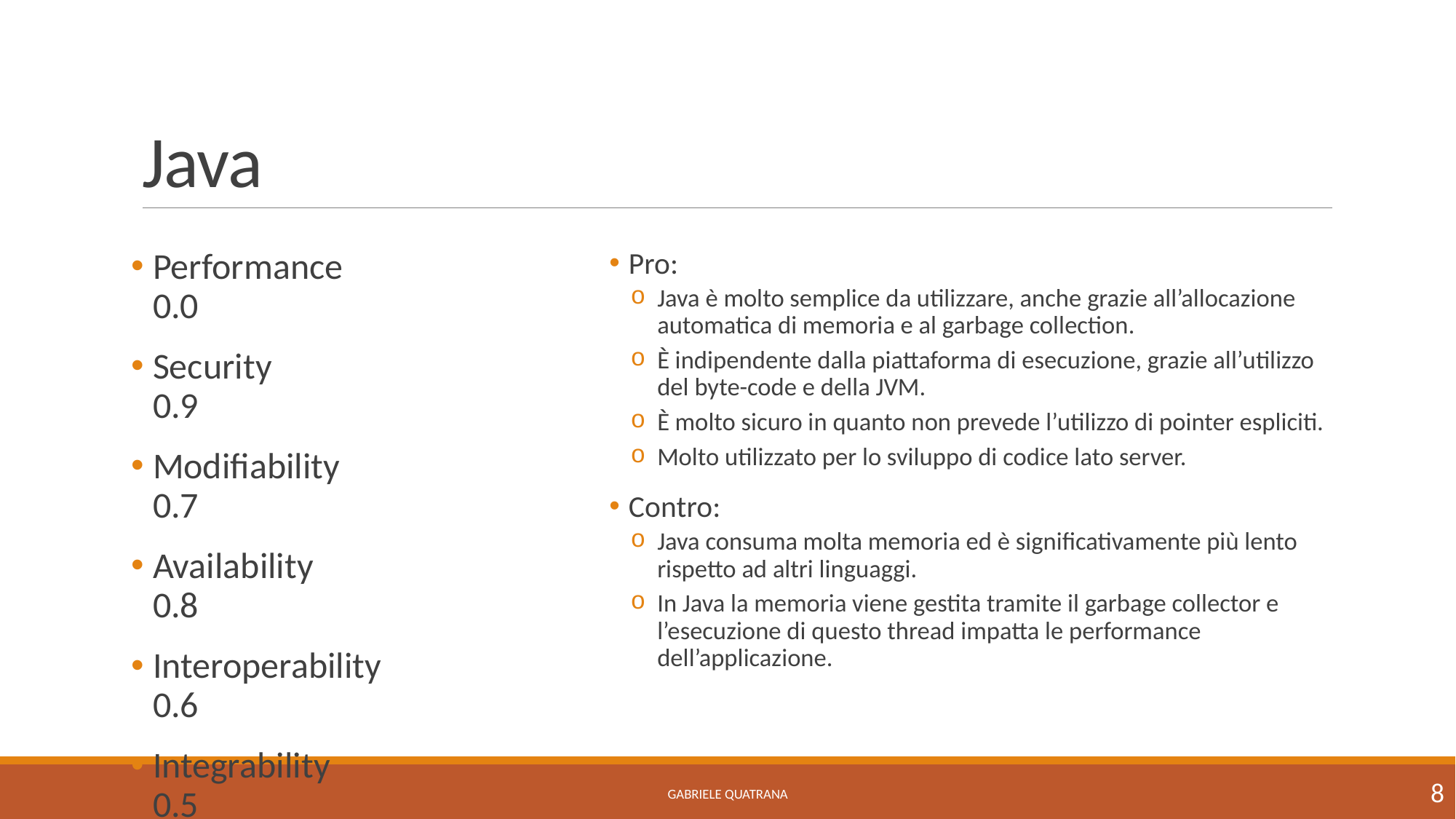

# Java
Performance		0.0
Security		0.9
Modifiability		0.7
Availability		0.8
Interoperability	0.6
Integrability		0.5
Pro:
Java è molto semplice da utilizzare, anche grazie all’allocazione automatica di memoria e al garbage collection.
È indipendente dalla piattaforma di esecuzione, grazie all’utilizzo del byte-code e della JVM.
È molto sicuro in quanto non prevede l’utilizzo di pointer espliciti.
Molto utilizzato per lo sviluppo di codice lato server.
Contro:
Java consuma molta memoria ed è significativamente più lento rispetto ad altri linguaggi.
In Java la memoria viene gestita tramite il garbage collector e l’esecuzione di questo thread impatta le performance dell’applicazione.
8
Gabriele Quatrana